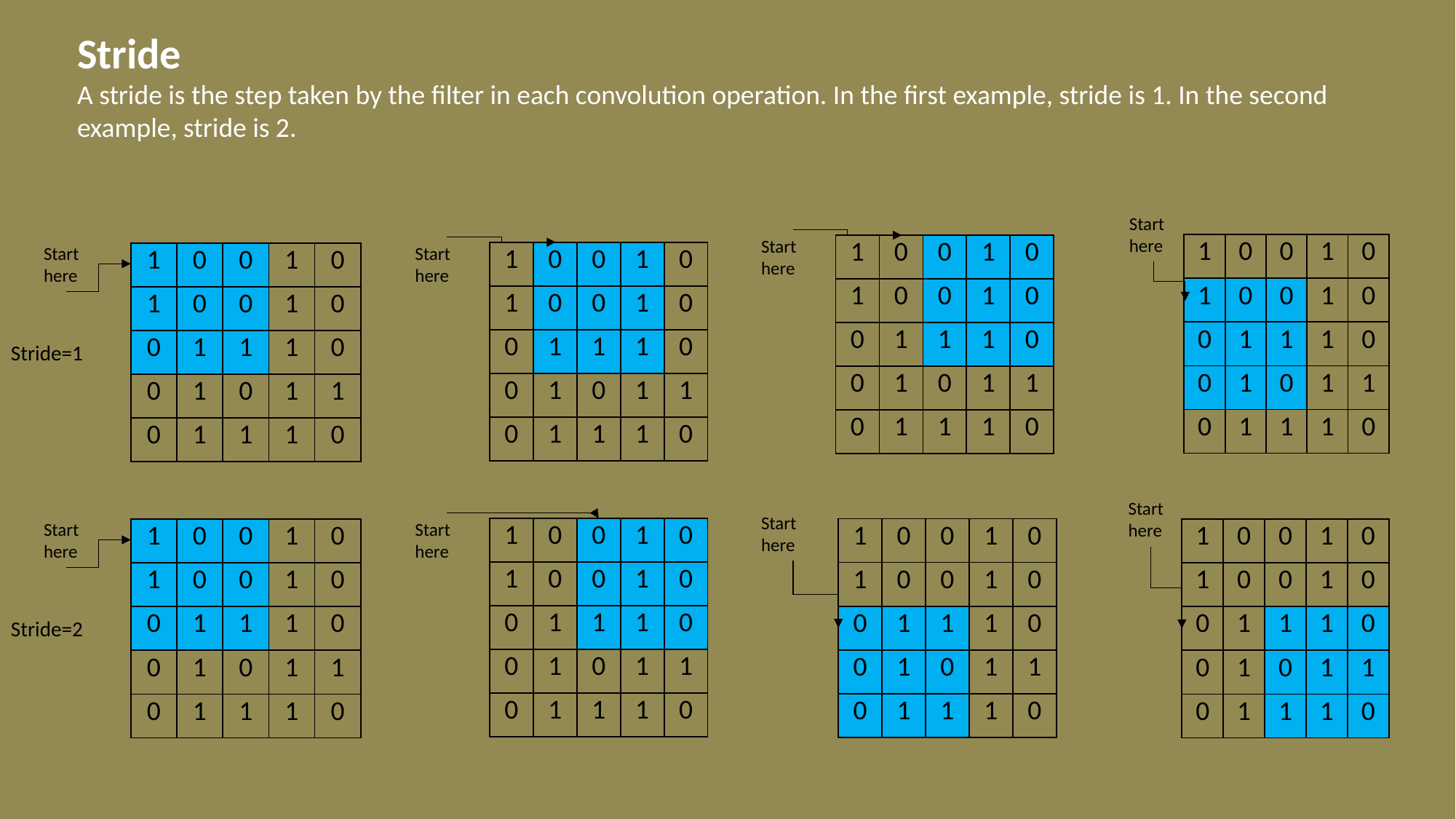

Stride
A stride is the step taken by the filter in each convolution operation. In the first example, stride is 1. In the second example, stride is 2.
Start here
Start here
| 1 | 0 | 0 | 1 | 0 |
| --- | --- | --- | --- | --- |
| 1 | 0 | 0 | 1 | 0 |
| 0 | 1 | 1 | 1 | 0 |
| 0 | 1 | 0 | 1 | 1 |
| 0 | 1 | 1 | 1 | 0 |
| 1 | 0 | 0 | 1 | 0 |
| --- | --- | --- | --- | --- |
| 1 | 0 | 0 | 1 | 0 |
| 0 | 1 | 1 | 1 | 0 |
| 0 | 1 | 0 | 1 | 1 |
| 0 | 1 | 1 | 1 | 0 |
Start here
Start here
| 1 | 0 | 0 | 1 | 0 |
| --- | --- | --- | --- | --- |
| 1 | 0 | 0 | 1 | 0 |
| 0 | 1 | 1 | 1 | 0 |
| 0 | 1 | 0 | 1 | 1 |
| 0 | 1 | 1 | 1 | 0 |
| 1 | 0 | 0 | 1 | 0 |
| --- | --- | --- | --- | --- |
| 1 | 0 | 0 | 1 | 0 |
| 0 | 1 | 1 | 1 | 0 |
| 0 | 1 | 0 | 1 | 1 |
| 0 | 1 | 1 | 1 | 0 |
Stride=1
Start here
Start here
Start here
Start here
| 1 | 0 | 0 | 1 | 0 |
| --- | --- | --- | --- | --- |
| 1 | 0 | 0 | 1 | 0 |
| 0 | 1 | 1 | 1 | 0 |
| 0 | 1 | 0 | 1 | 1 |
| 0 | 1 | 1 | 1 | 0 |
| 1 | 0 | 0 | 1 | 0 |
| --- | --- | --- | --- | --- |
| 1 | 0 | 0 | 1 | 0 |
| 0 | 1 | 1 | 1 | 0 |
| 0 | 1 | 0 | 1 | 1 |
| 0 | 1 | 1 | 1 | 0 |
| 1 | 0 | 0 | 1 | 0 |
| --- | --- | --- | --- | --- |
| 1 | 0 | 0 | 1 | 0 |
| 0 | 1 | 1 | 1 | 0 |
| 0 | 1 | 0 | 1 | 1 |
| 0 | 1 | 1 | 1 | 0 |
| 1 | 0 | 0 | 1 | 0 |
| --- | --- | --- | --- | --- |
| 1 | 0 | 0 | 1 | 0 |
| 0 | 1 | 1 | 1 | 0 |
| 0 | 1 | 0 | 1 | 1 |
| 0 | 1 | 1 | 1 | 0 |
Stride=2